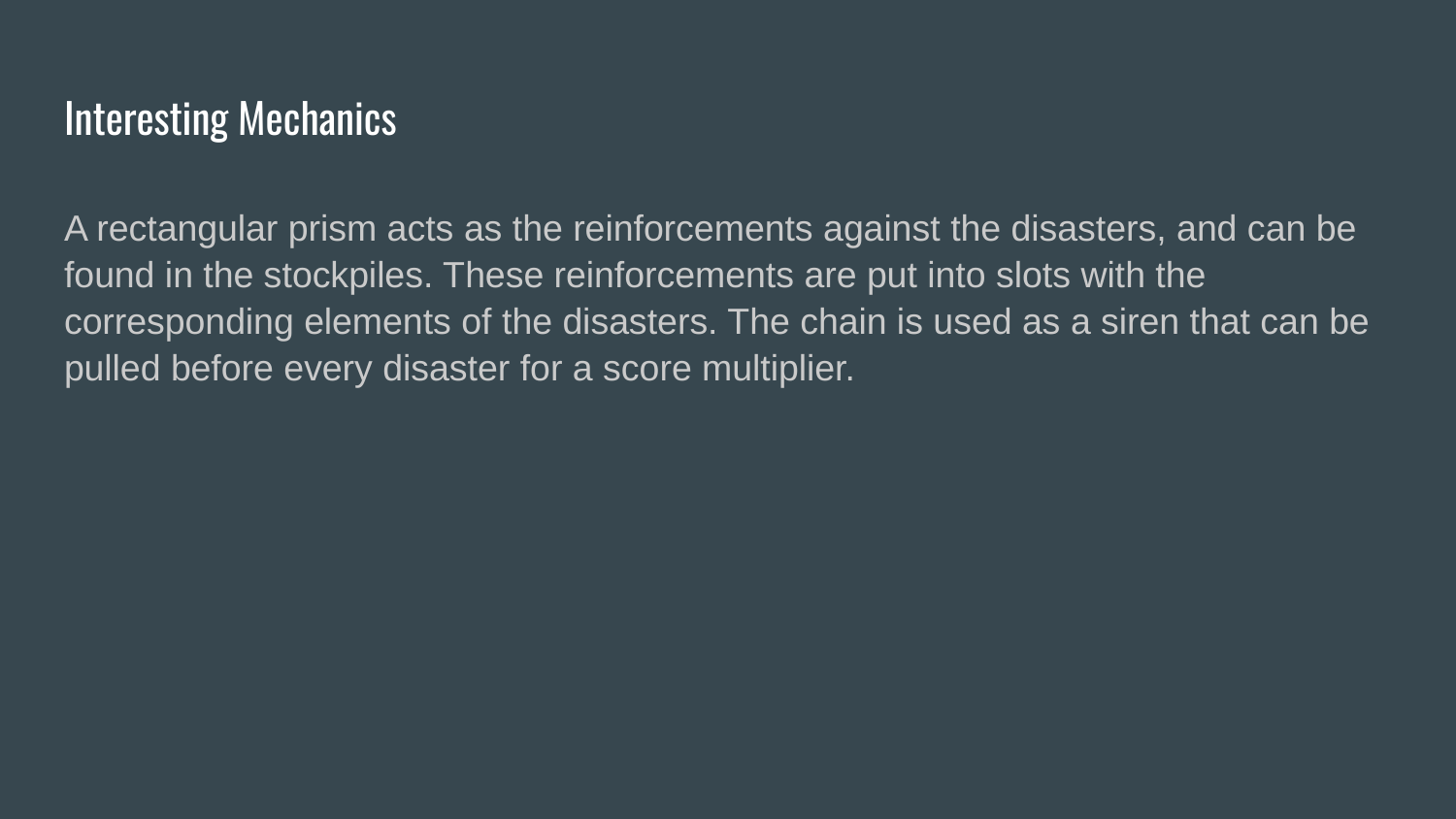

# Interesting Mechanics
A rectangular prism acts as the reinforcements against the disasters, and can be found in the stockpiles. These reinforcements are put into slots with the corresponding elements of the disasters. The chain is used as a siren that can be pulled before every disaster for a score multiplier.